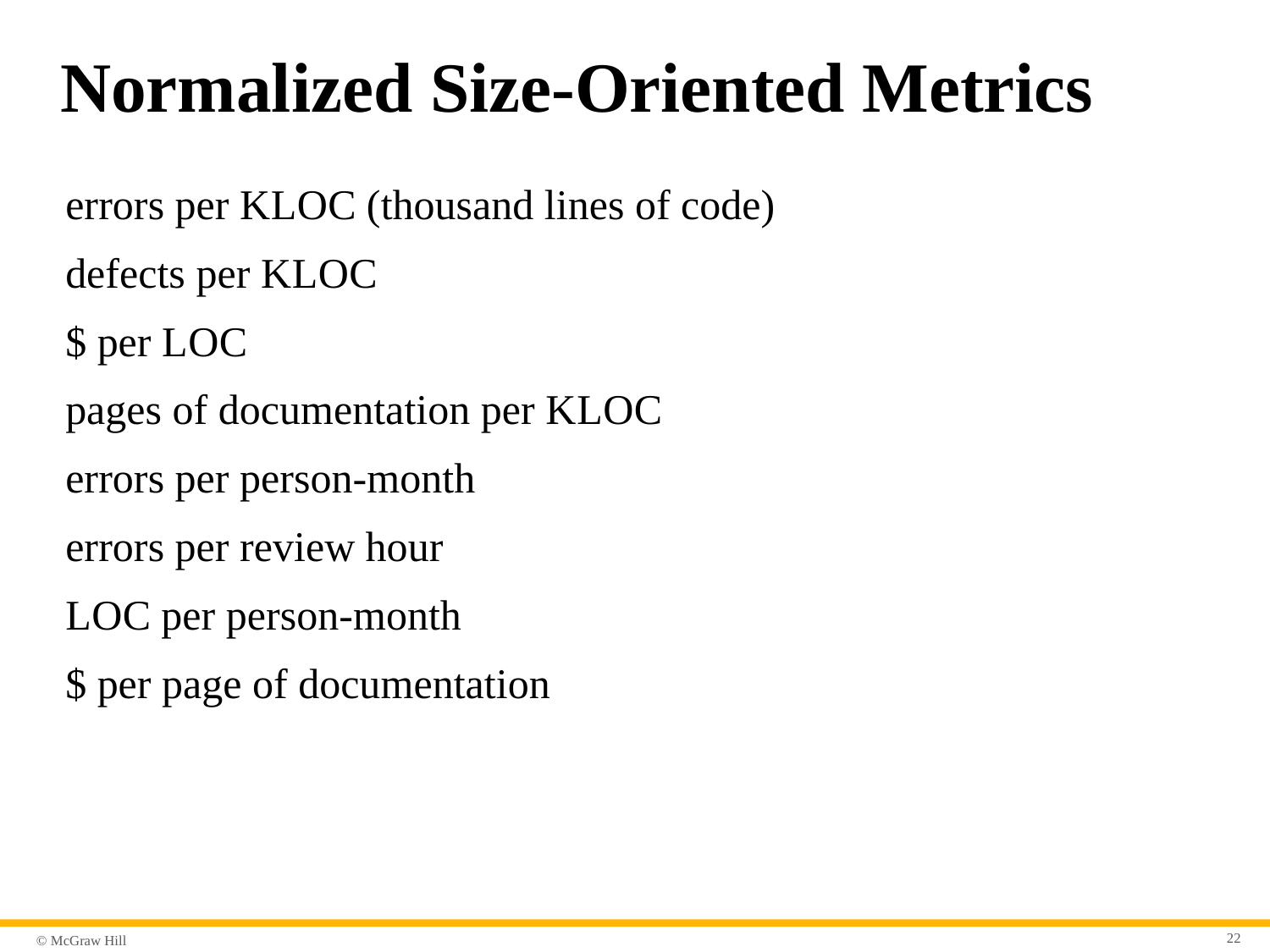

# Normalized Size-Oriented Metrics
errors per K L O C (thousand lines of code)
defects per K L O C
$ per L O C
pages of documentation per K L O C
errors per person-month
errors per review hour
L O C per person-month
$ per page of documentation
22